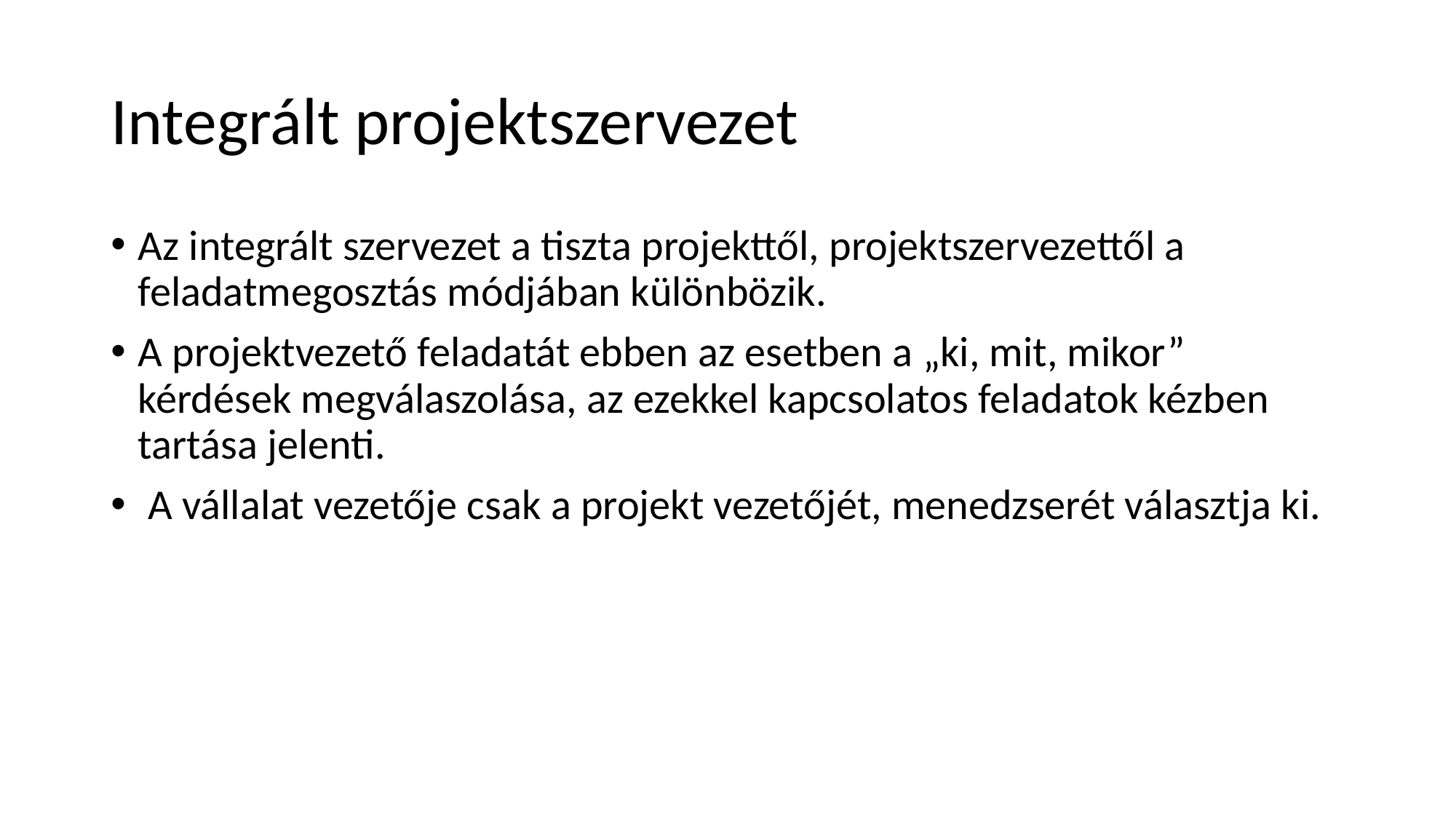

# Integrált projektszervezet
Az integrált szervezet a tiszta projekttől, projektszervezettől a feladatmegosztás módjában különbözik.
A projektvezető feladatát ebben az esetben a „ki, mit, mikor” kérdések megválaszolása, az ezekkel kapcsolatos feladatok kézben tartása jelenti.
 A vállalat vezetője csak a projekt vezetőjét, menedzserét választja ki.